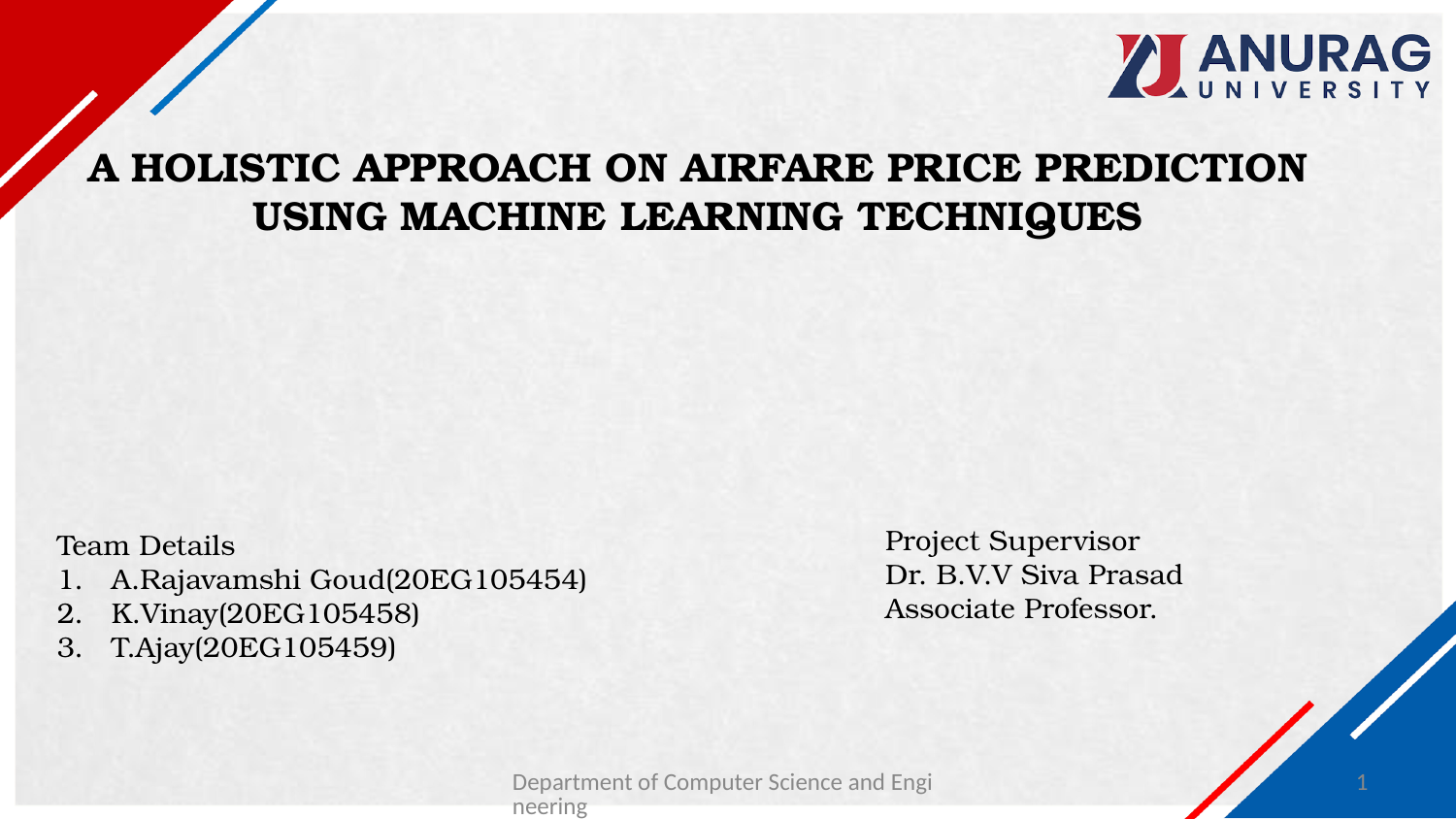

# A HOLISTIC APPROACH ON AIRFARE PRICE PREDICTION USING MACHINE LEARNING TECHNIQUES

Project Supervisor
Dr. B.V.V Siva Prasad
Associate Professor.
Team Details
A.Rajavamshi Goud(20EG105454)
K.Vinay(20EG105458)
T.Ajay(20EG105459)

Department of Computer Science and Engineering
1